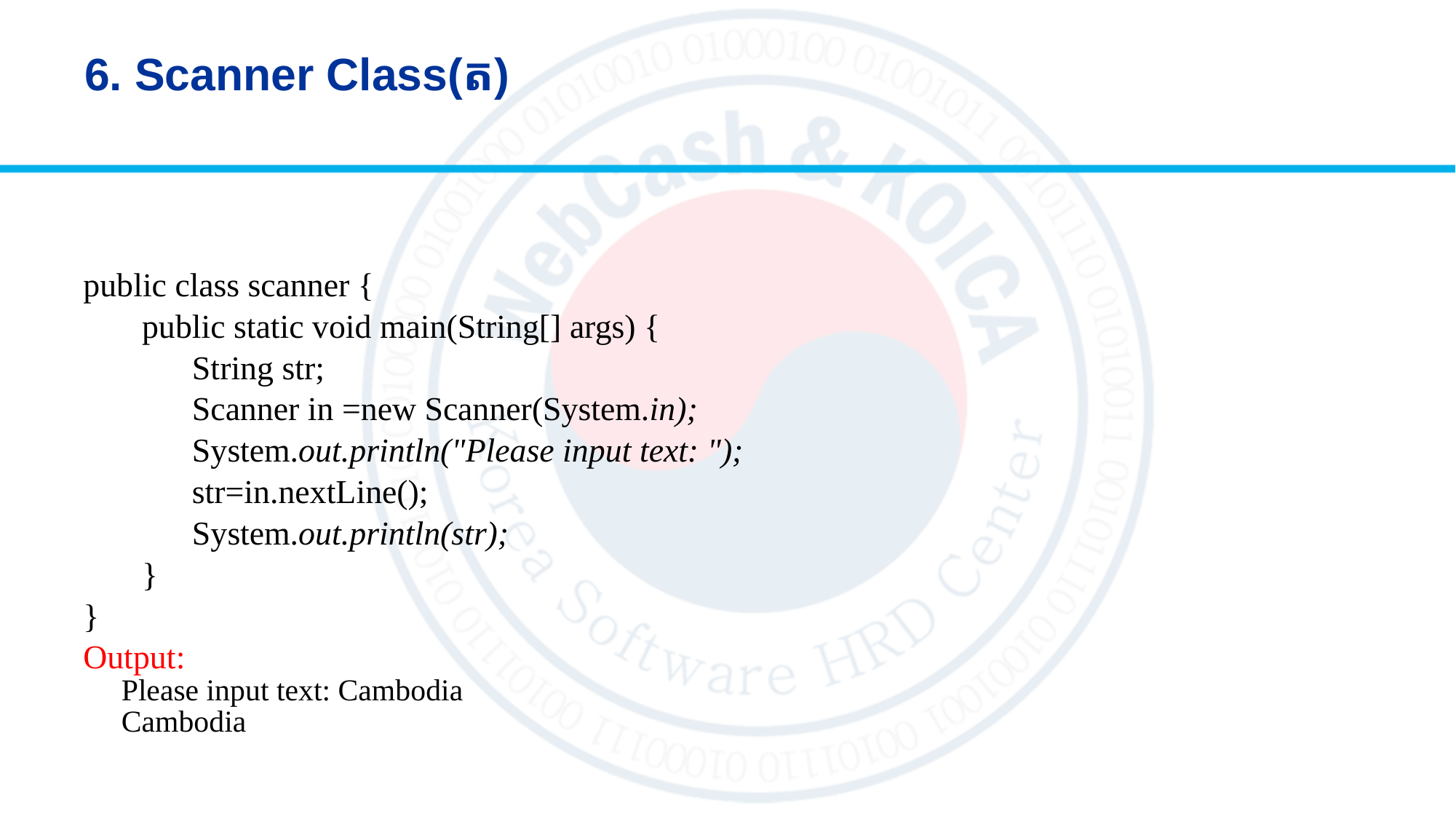

# 6. Scanner Class(ត)

public class scanner {
       public static void main(String[] args) {
             String str;
             Scanner in =new Scanner(System.in);
             System.out.println("Please input text: ");
             str=in.nextLine();
             System.out.println(str);
       }
}
Output:
Please input text: Cambodia
Cambodia